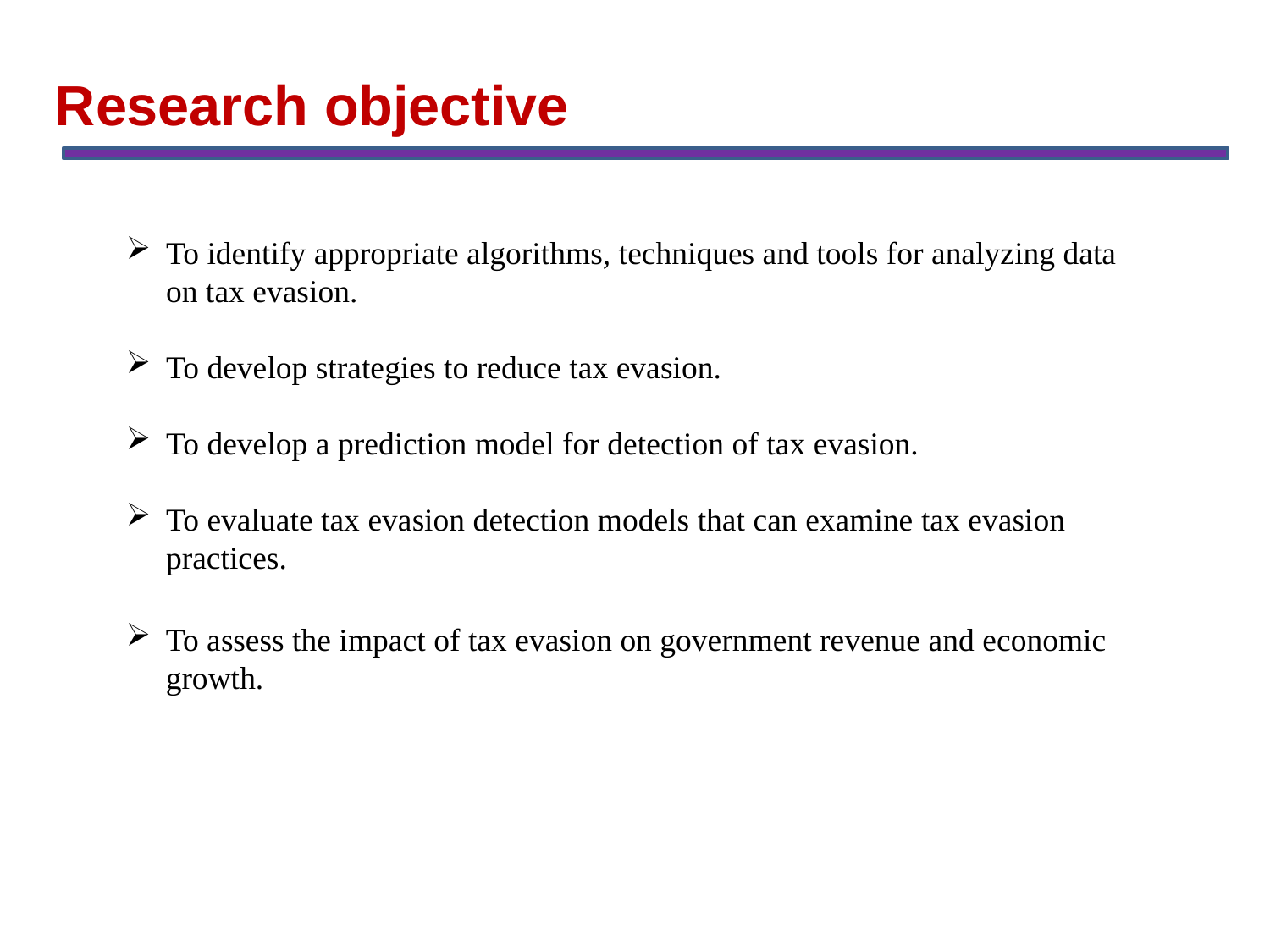

Research objective

To identify appropriate algorithms, techniques and tools for analyzing data on tax evasion.

To develop strategies to reduce tax evasion.

To develop a prediction model for detection of tax evasion.

To evaluate tax evasion detection models that can examine tax evasion practices.
To assess the impact of tax evasion on government revenue and economic growth.